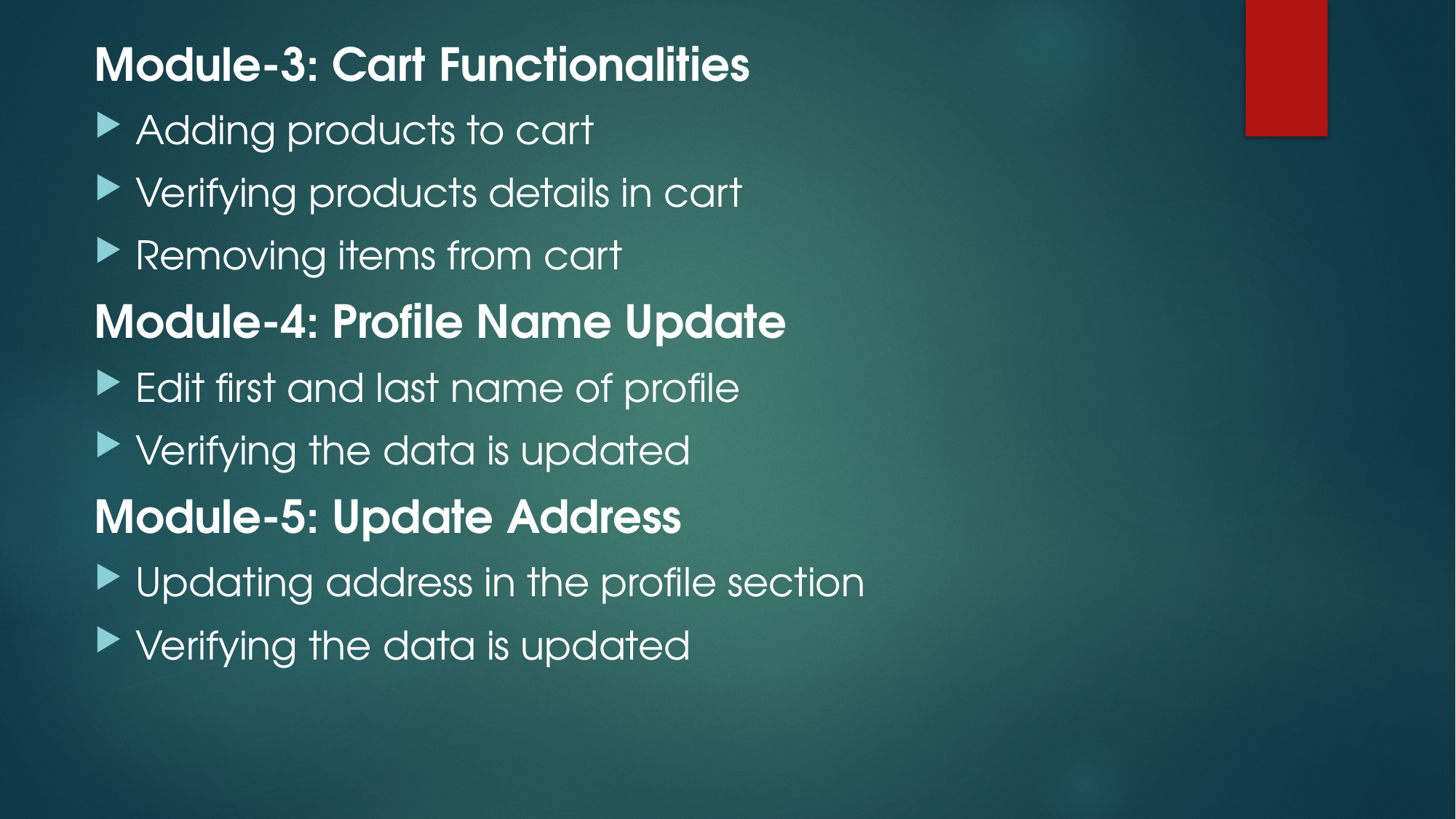

Module-3: Cart Functionalities
Adding products to cart
Verifying products details in cart
Removing items from cart
Module-4: Profile Name Update
Edit first and last name of profile
Verifying the data is updated
Module-5: Update Address
Updating address in the profile section
Verifying the data is updated
#